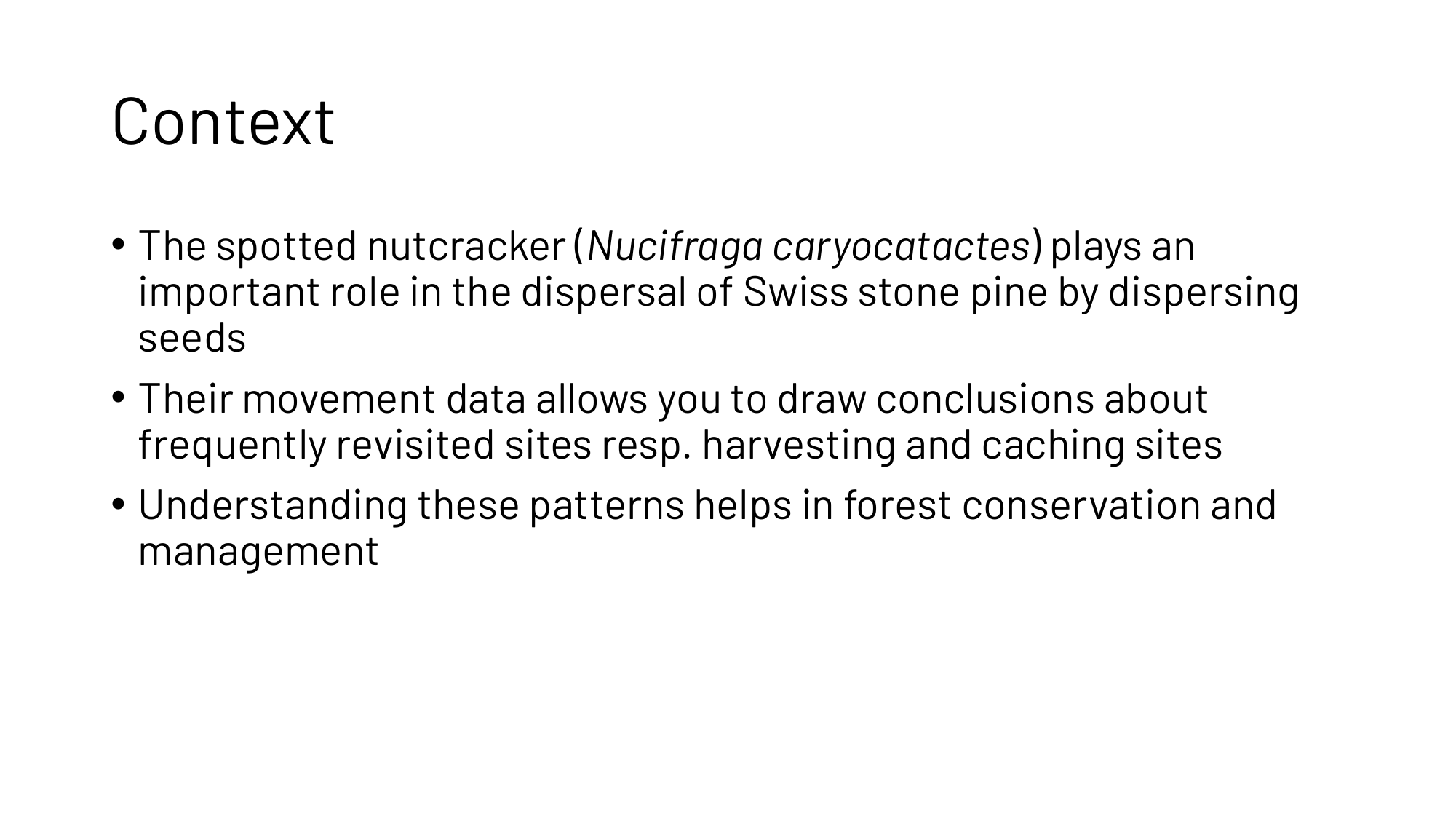

# Context
The spotted nutcracker (Nucifraga caryocatactes) plays an important role in the dispersal of Swiss stone pine by dispersing seeds
Their movement data allows you to draw conclusions about frequently revisited sites resp. harvesting and caching sites
Understanding these patterns helps in forest conservation and management